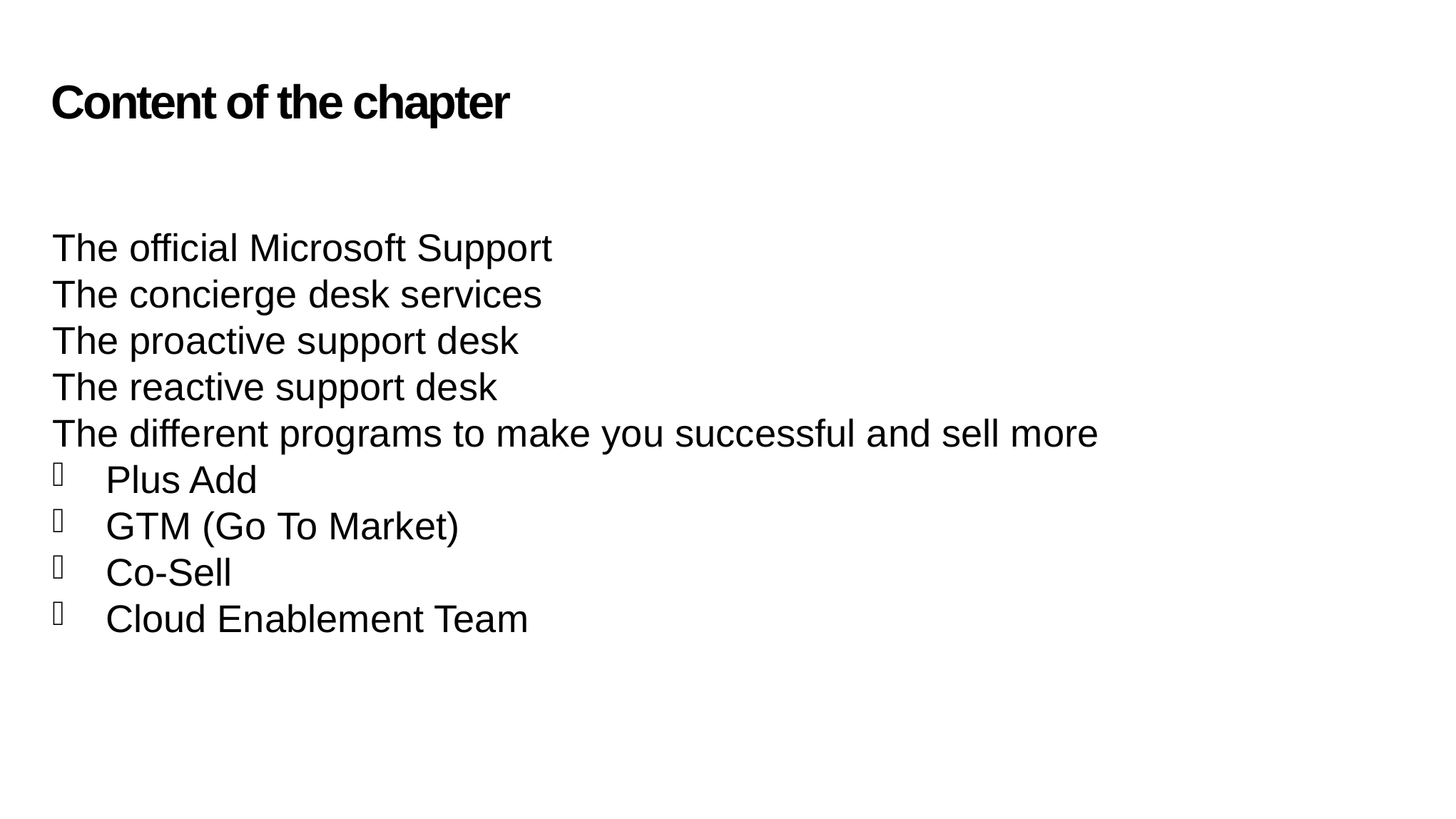

# Content of the chapter
The official Microsoft Support
The concierge desk services
The proactive support desk
The reactive support desk
The different programs to make you successful and sell more
Plus Add
GTM (Go To Market)
Co-Sell
Cloud Enablement Team